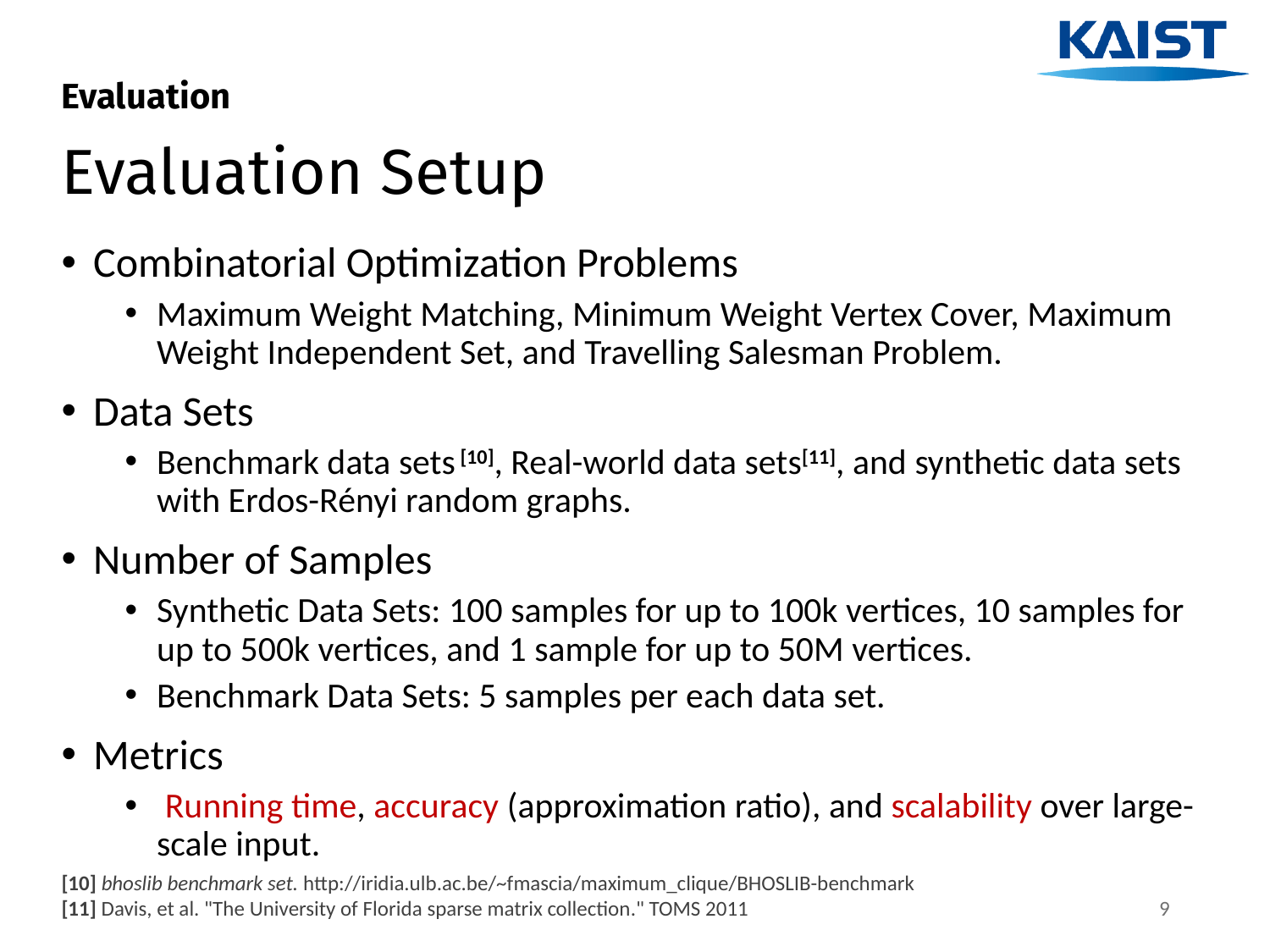

Evaluation
# Evaluation Setup
Combinatorial Optimization Problems
Maximum Weight Matching, Minimum Weight Vertex Cover, Maximum Weight Independent Set, and Travelling Salesman Problem.
Data Sets
Benchmark data sets [10], Real-world data sets[11], and synthetic data sets with Erdos-Rényi random graphs.
Number of Samples
Synthetic Data Sets: 100 samples for up to 100k vertices, 10 samples for up to 500k vertices, and 1 sample for up to 50M vertices.
Benchmark Data Sets: 5 samples per each data set.
Metrics
 Running time, accuracy (approximation ratio), and scalability over large-scale input.
[10] bhoslib benchmark set. http://iridia.ulb.ac.be/~fmascia/maximum_clique/BHOSLIB-benchmark
[11] Davis, et al. "The University of Florida sparse matrix collection." TOMS 2011
9